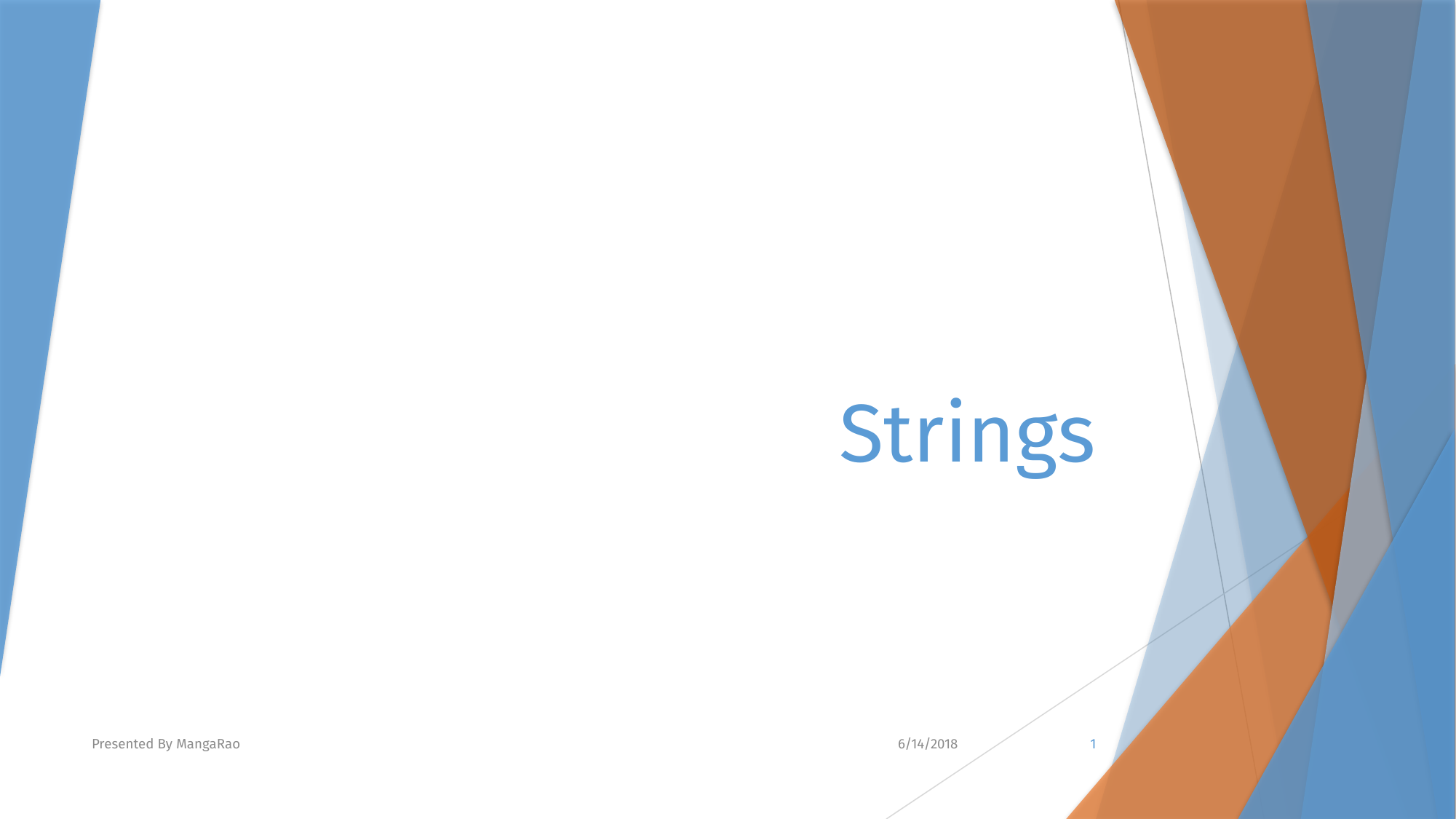

# Strings

Presented By MangaRao
6/14/2018
1